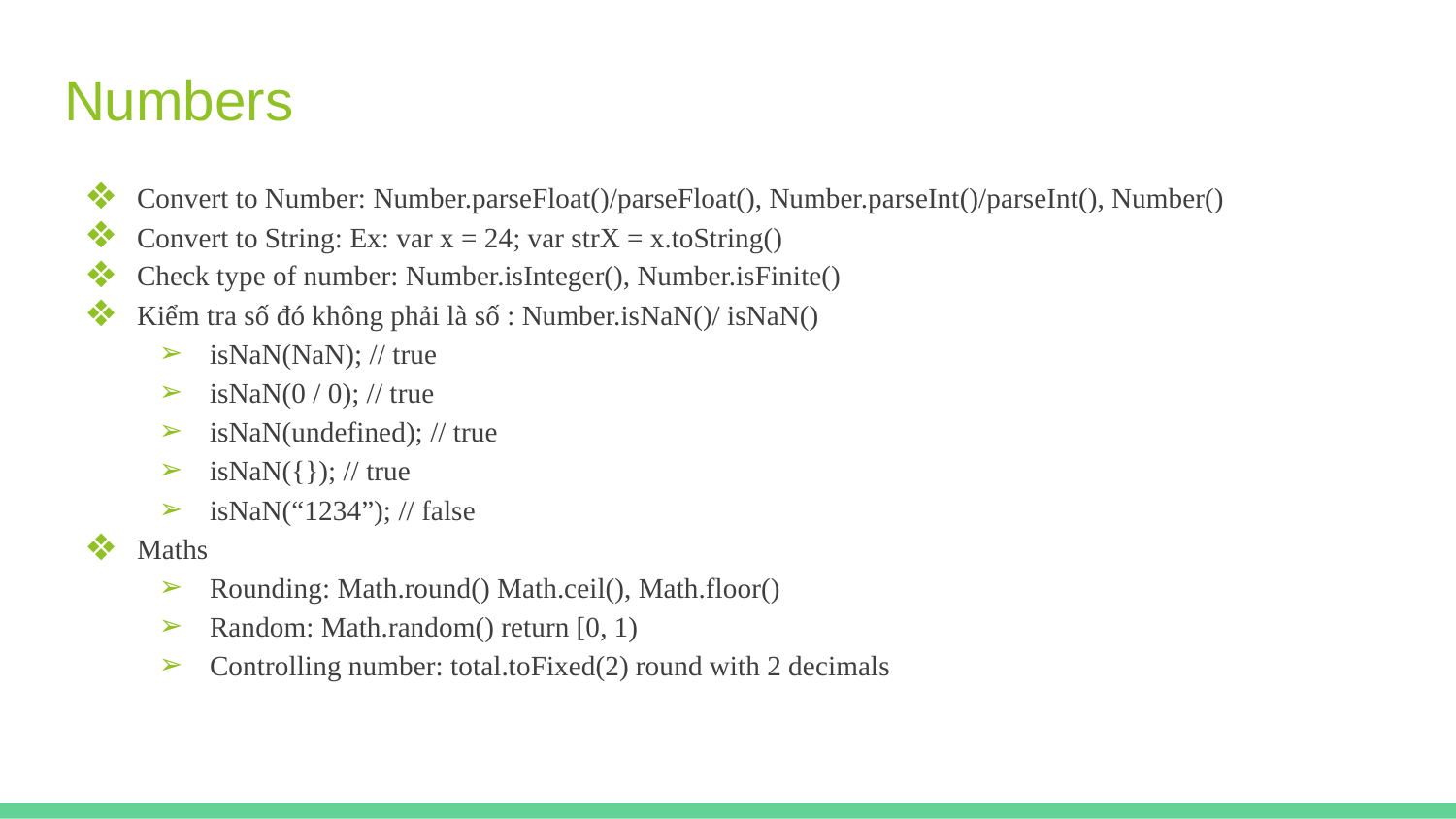

# Numbers
Convert to Number: Number.parseFloat()/parseFloat(), Number.parseInt()/parseInt(), Number()
Convert to String: Ex: var x = 24; var strX = x.toString()
Check type of number: Number.isInteger(), Number.isFinite()
Kiểm tra số đó không phải là số : Number.isNaN()/ isNaN()
isNaN(NaN); // true
isNaN(0 / 0); // true
isNaN(undefined); // true
isNaN({}); // true
isNaN(“1234”); // false
Maths
Rounding: Math.round() Math.ceil(), Math.floor()
Random: Math.random() return [0, 1)
Controlling number: total.toFixed(2) round with 2 decimals